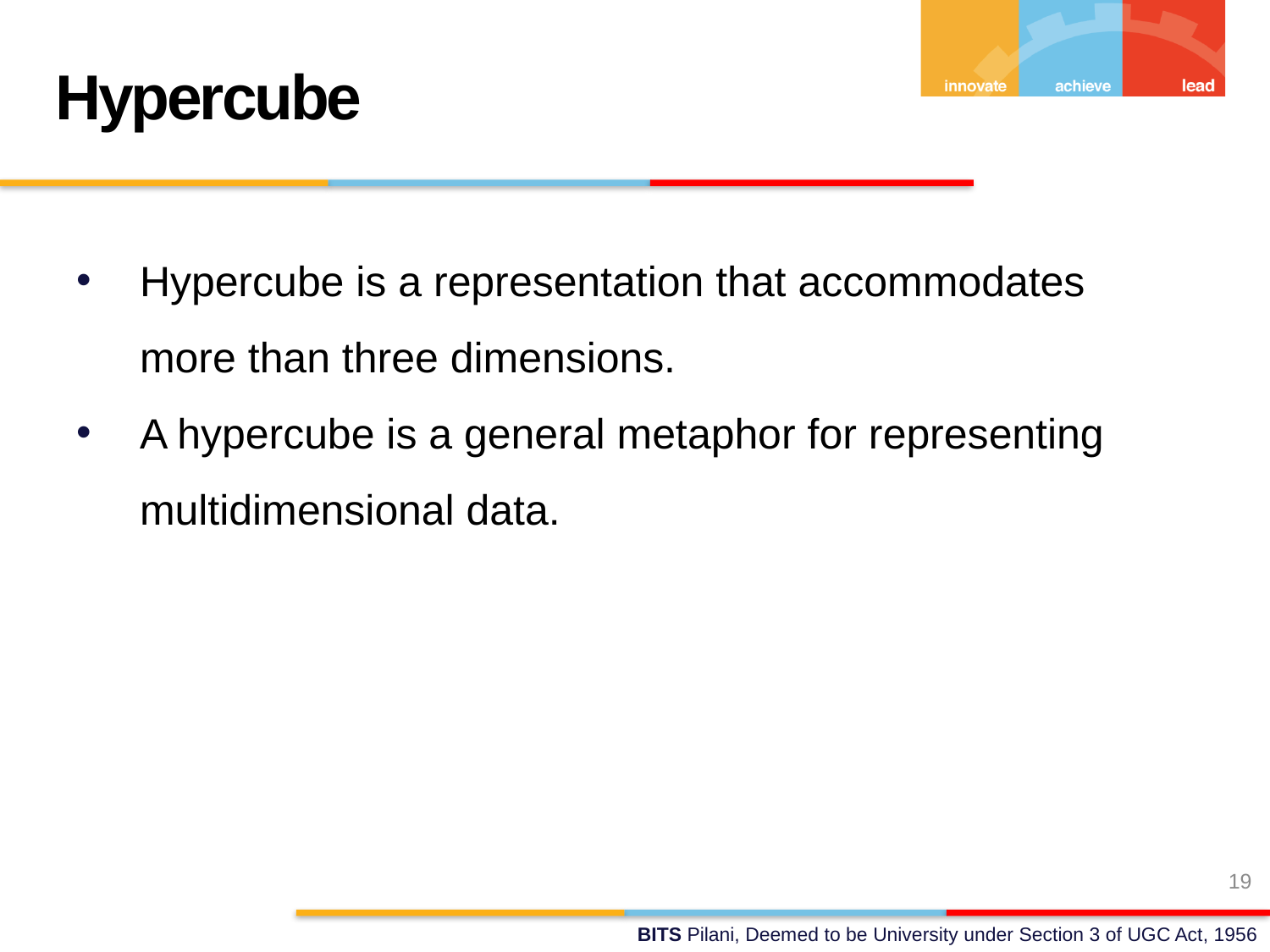

Hypercube
Hypercube is a representation that accommodates more than three dimensions.
A hypercube is a general metaphor for representing multidimensional data.
19